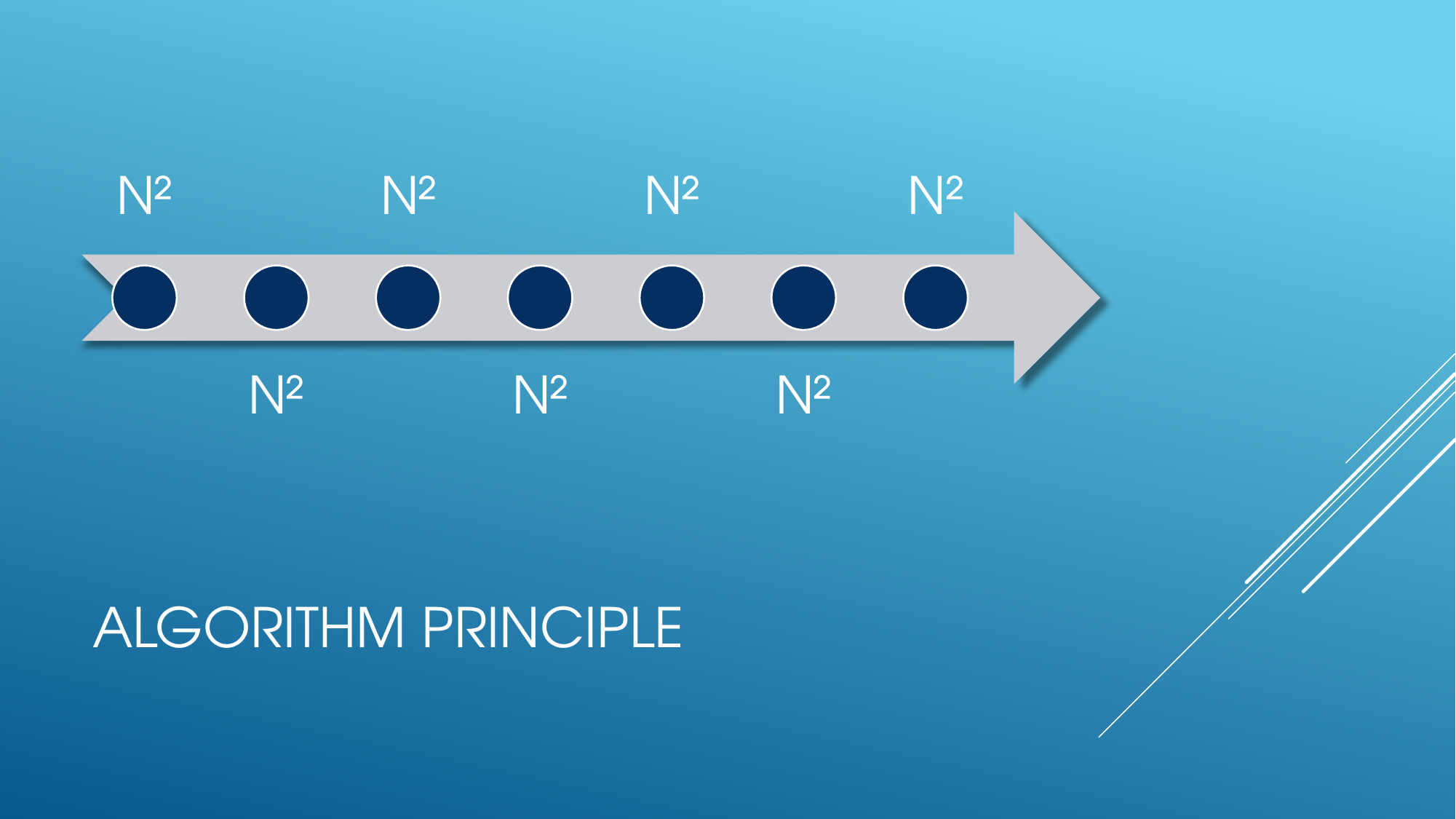

N²
N²
 N²
N²
N²
N²
 N²
# Algorithm principle